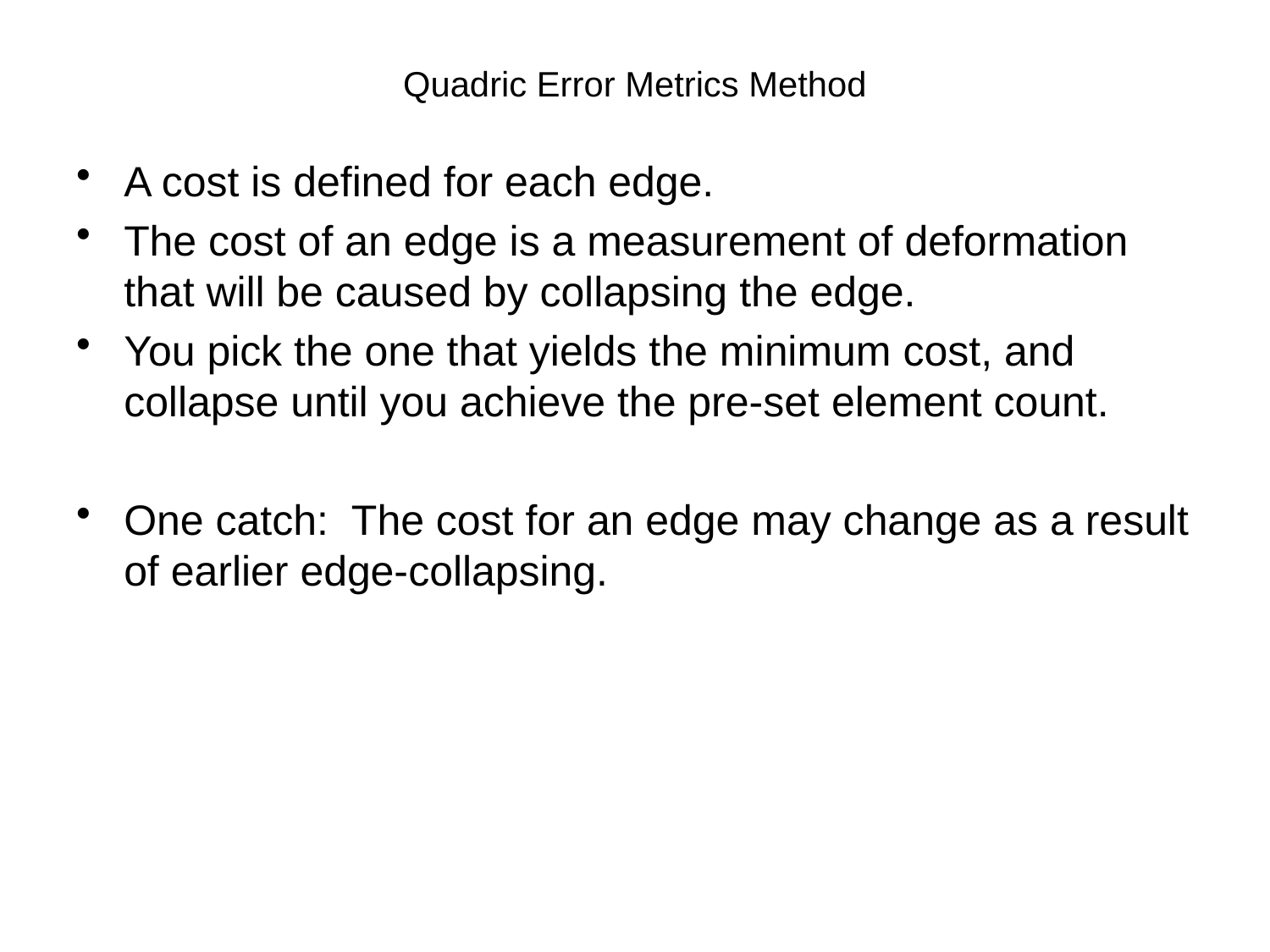

# Quadric Error Metrics Method
A cost is defined for each edge.
The cost of an edge is a measurement of deformation that will be caused by collapsing the edge.
You pick the one that yields the minimum cost, and collapse until you achieve the pre-set element count.

One catch:  The cost for an edge may change as a result of earlier edge-collapsing.